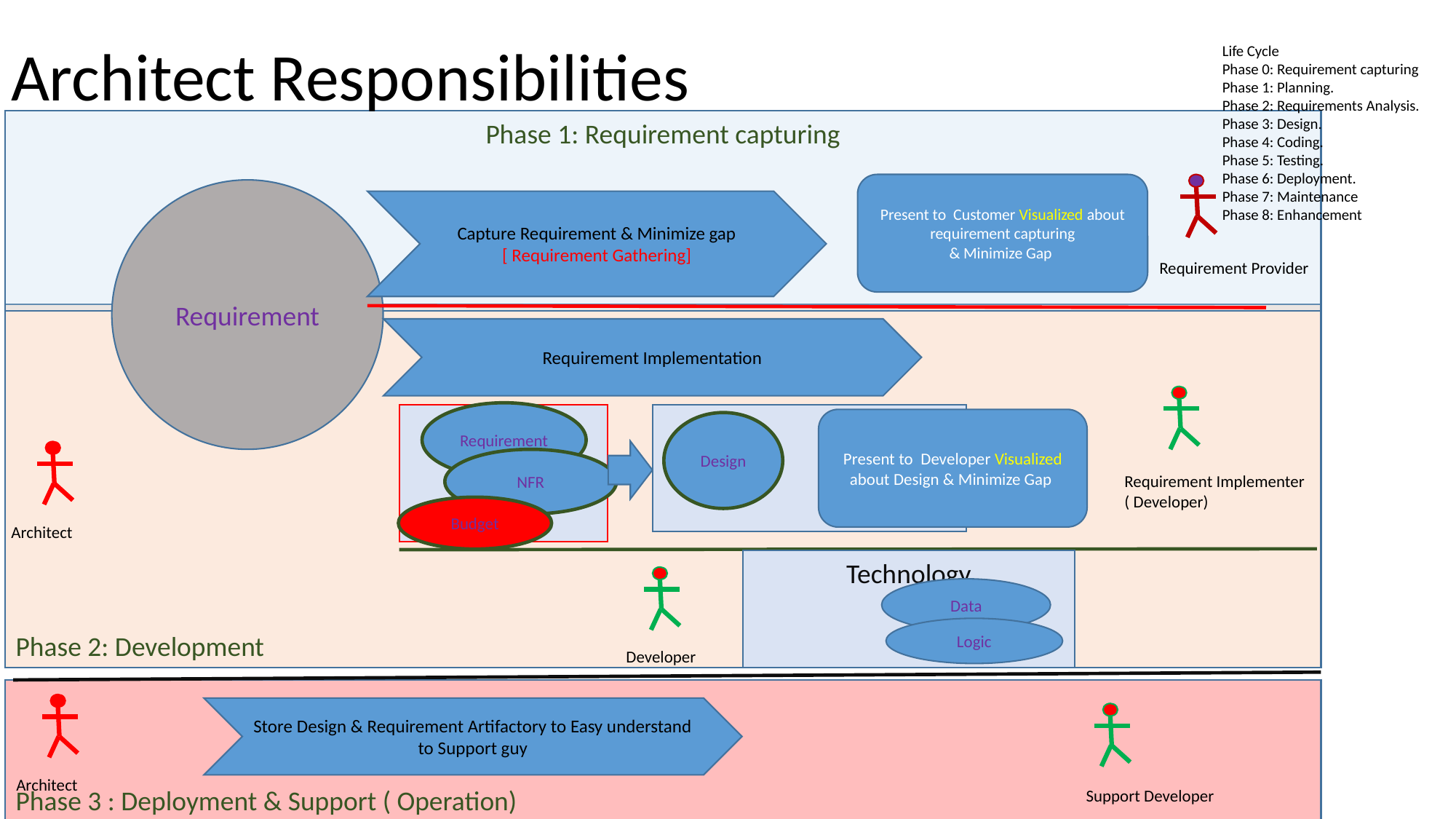

# Architect Responsibilities

Life Cycle
Phase 0: Requirement capturing
Phase 1: Planning.
Phase 2: Requirements Analysis.
Phase 3: Design.
Phase 4: Coding.
Phase 5: Testing.
Phase 6: Deployment.
Phase 7: Maintenance
Phase 8: Enhancement

Phase 1: Requirement capturing

Present to  Customer Visualized about requirement capturing
& Minimize Gap
Requirement
Capture Requirement & Minimize gap
[ Requirement Gathering]
Requirement Provider
Phase 2: Development
Requirement Implementation

Requirement

Present to  Developer Visualized about Design & Minimize Gap
Design

NFR
Requirement Implementer
( Developer)
Budget
Architect
Technology
Data
Logic

Developer
Phase 3 : Deployment & Support ( Operation)

Store Design & Requirement Artifactory to Easy understand to Support guy

Architect
Support Developer